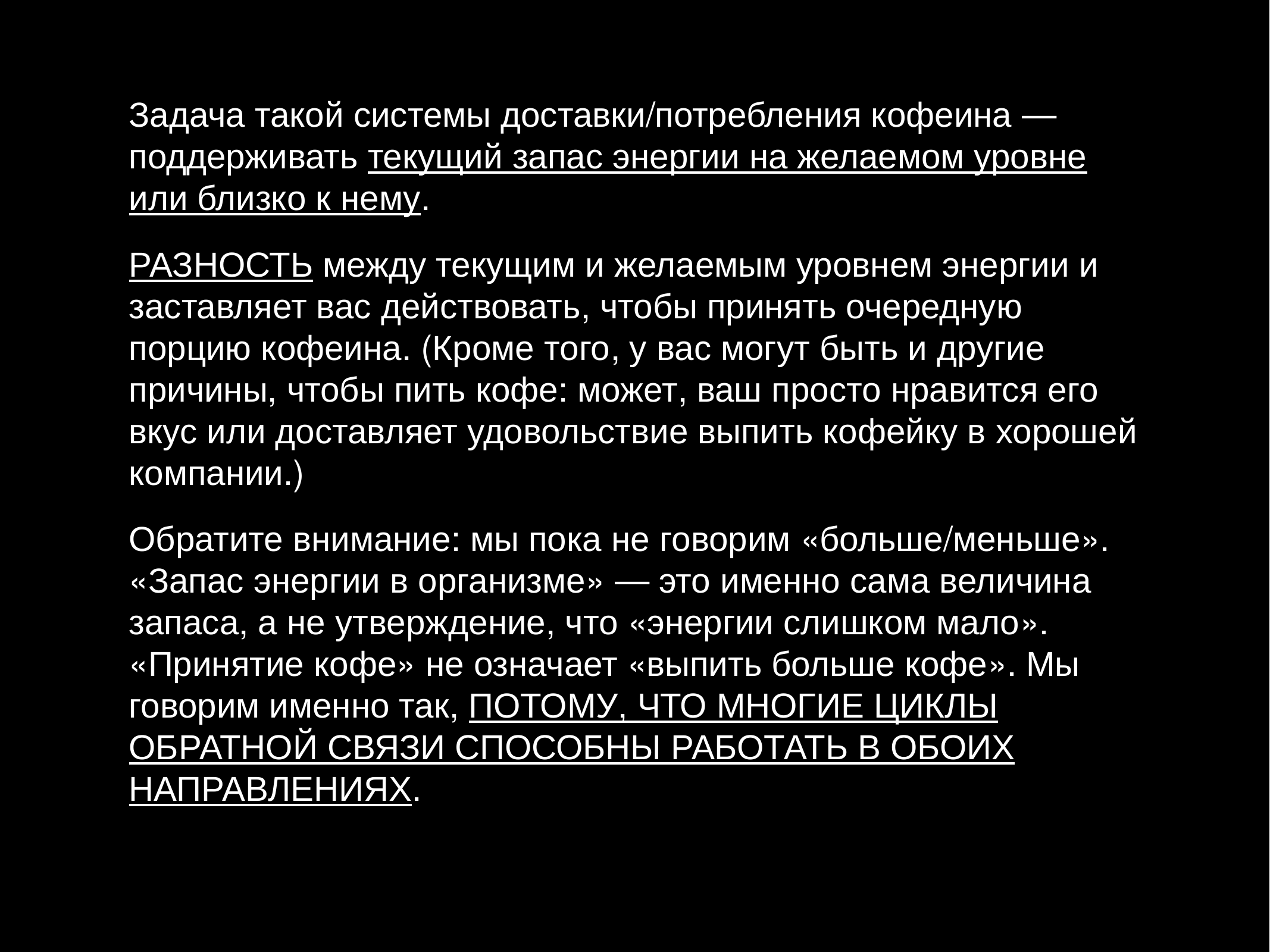

11
Задача такой системы доставки/потребления кофеина — поддерживать текущий запас энергии на желаемом уровне или близко к нему.
РАЗНОСТЬ между текущим и желаемым уровнем энергии и заставляет вас действовать, чтобы принять очередную порцию кофеина. (Кроме того, у вас могут быть и другие причины, чтобы пить кофе: может, ваш просто нравится его вкус или доставляет удовольствие выпить кофейку в хорошей компании.)
Обратите внимание: мы пока не говорим «больше/меньше». «Запас энергии в организме» — это именно сама величина запаса, а не утверждение, что «энергии слишком мало». «Принятие кофе» не означает «выпить больше кофе». Мы говорим именно так, ПОТОМУ, ЧТО МНОГИЕ ЦИКЛЫ ОБРАТНОЙ СВЯЗИ СПОСОБНЫ РАБОТАТЬ В ОБОИХ НАПРАВЛЕНИЯХ.